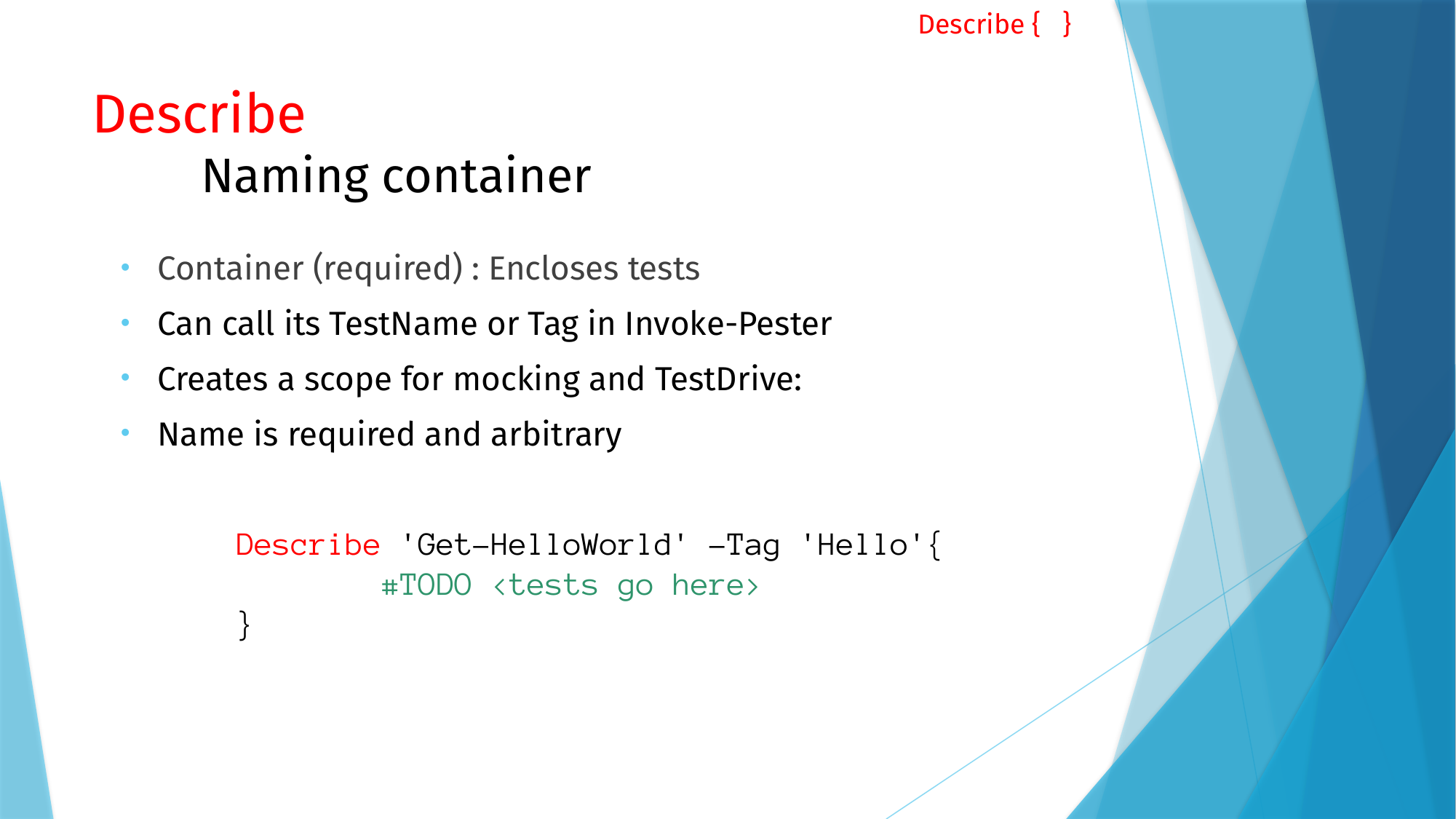

Describe {   }
# Describe Naming container
Container (required) : Encloses tests
Can call its TestName or Tag in Invoke-Pester
Creates a scope for mocking and TestDrive:
Name is required and arbitrary

Describe 'Get-HelloWorld' -Tag 'Hello'{
	  #TODO <tests go here>
}